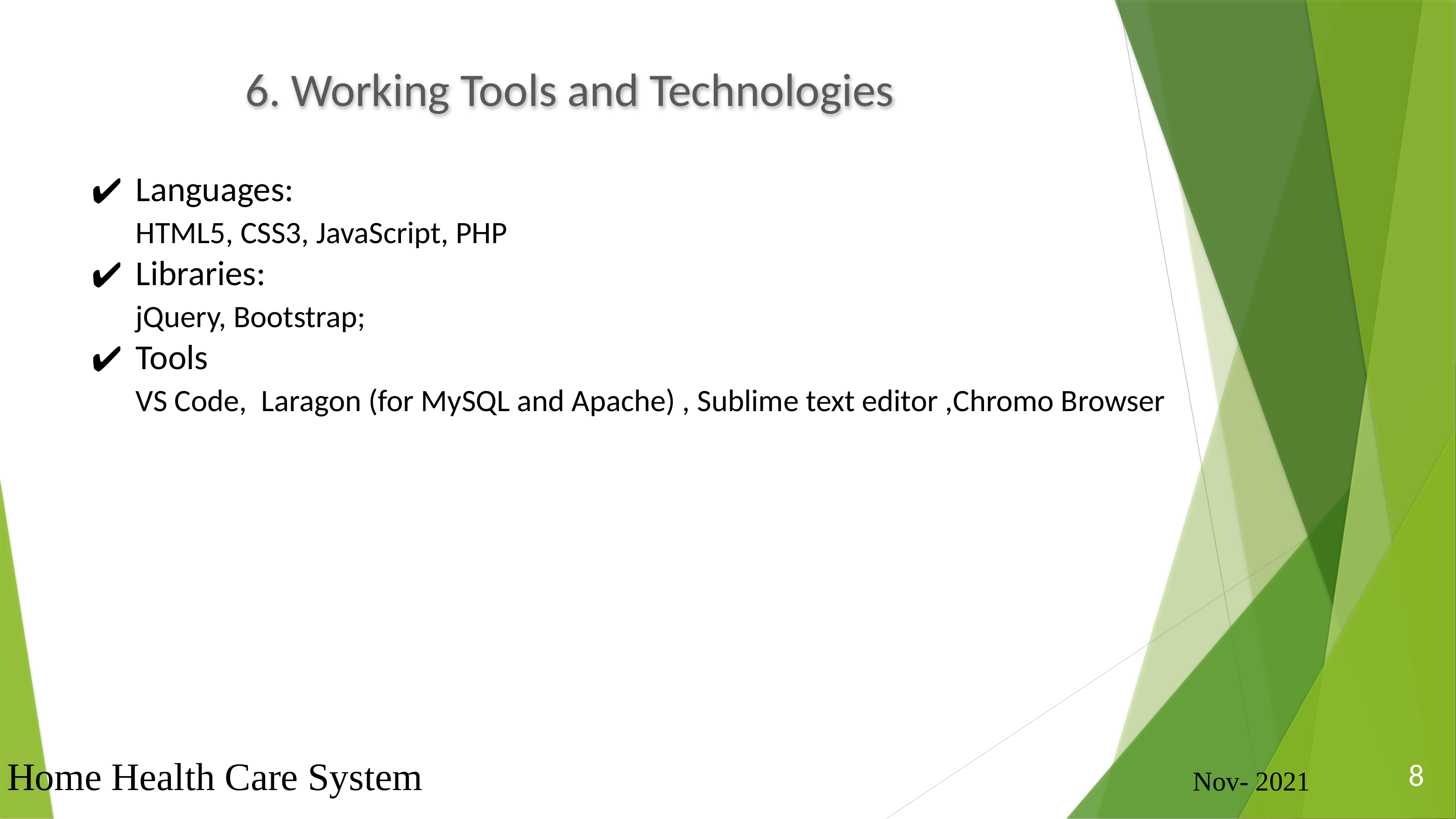

6. Working Tools and Technologies

Languages:
	HTML5, CSS3, JavaScript, PHP
Libraries:
	jQuery, Bootstrap;
Tools
	VS Code,  Laragon (for MySQL and Apache) , Sublime text editor ,Chromo Browser
8
Home Health Care System
8
Nov- 2021